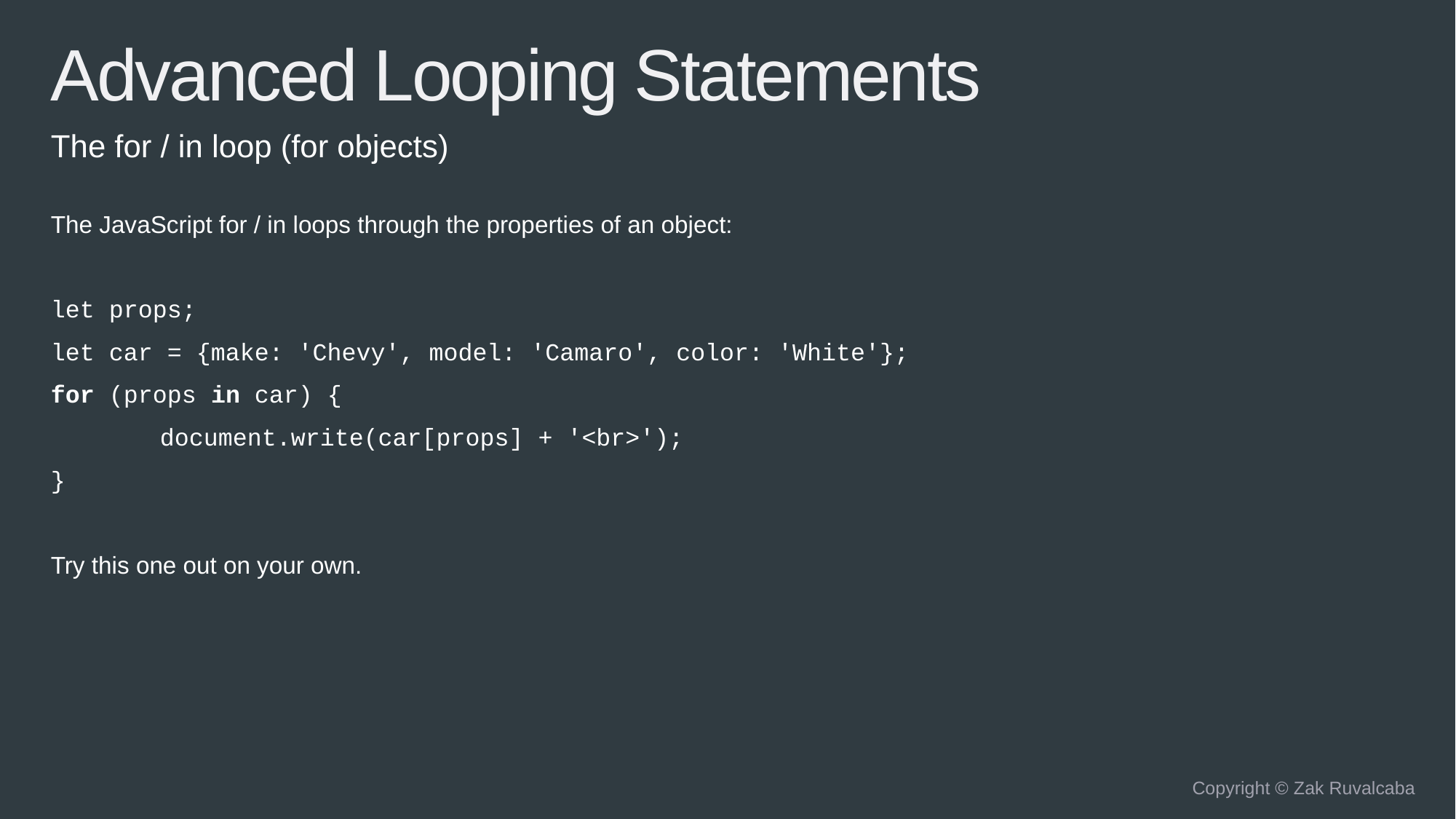

# Advanced Looping Statements
The for / in loop (for objects)
The JavaScript for / in loops through the properties of an object:

let props;
let car = {make: 'Chevy', model: 'Camaro', color: 'White'};
for (props in car) {
	document.write(car[props] + '<br>');
}

Try this one out on your own.